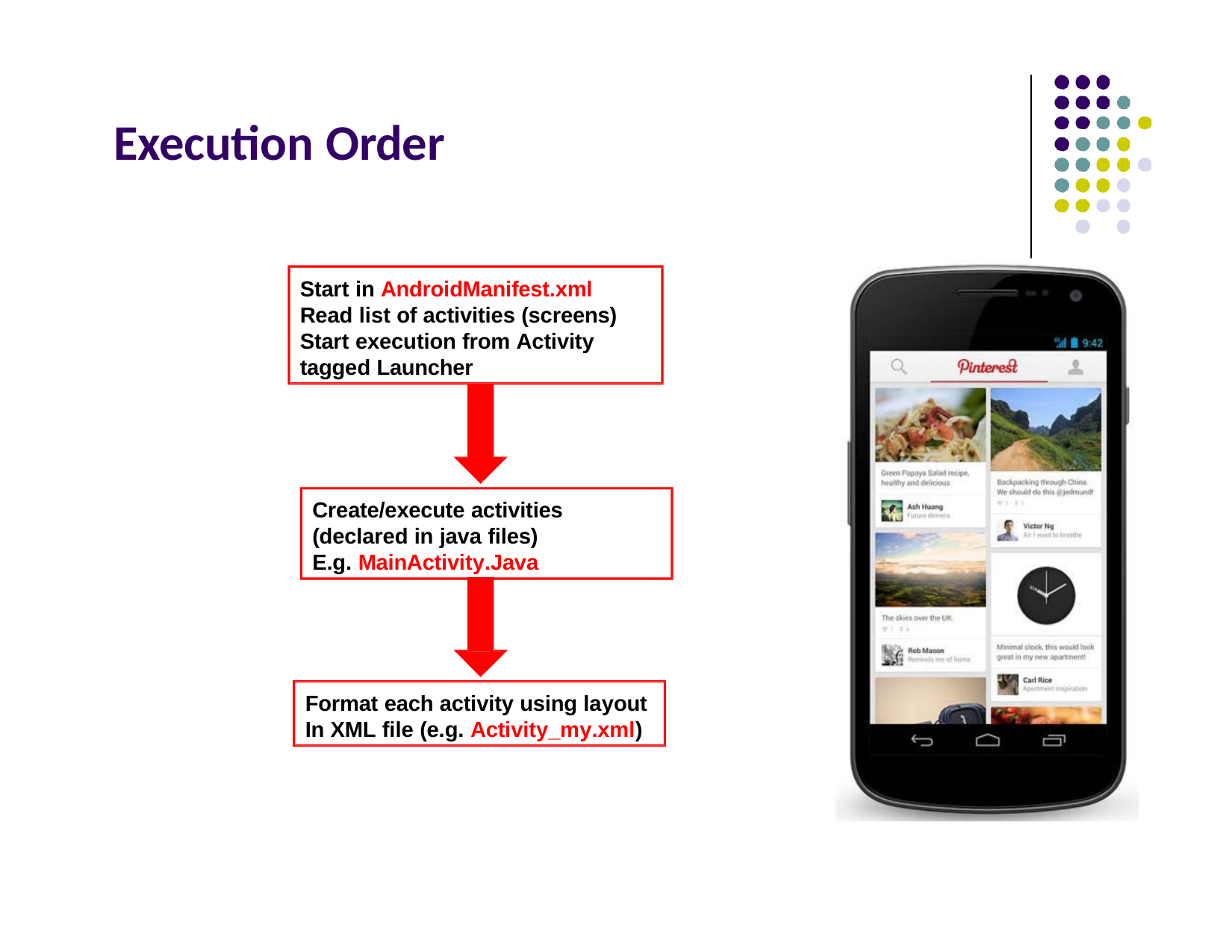

Execution Order

Start in AndroidManifest.xml Read list of activities (screens) Start execution from Activity tagged Launcher

Create/execute activities (declared in java files)
E.g. MainActivity.Java

Format each activity using layout In XML file (e.g. Activity_my.xml)